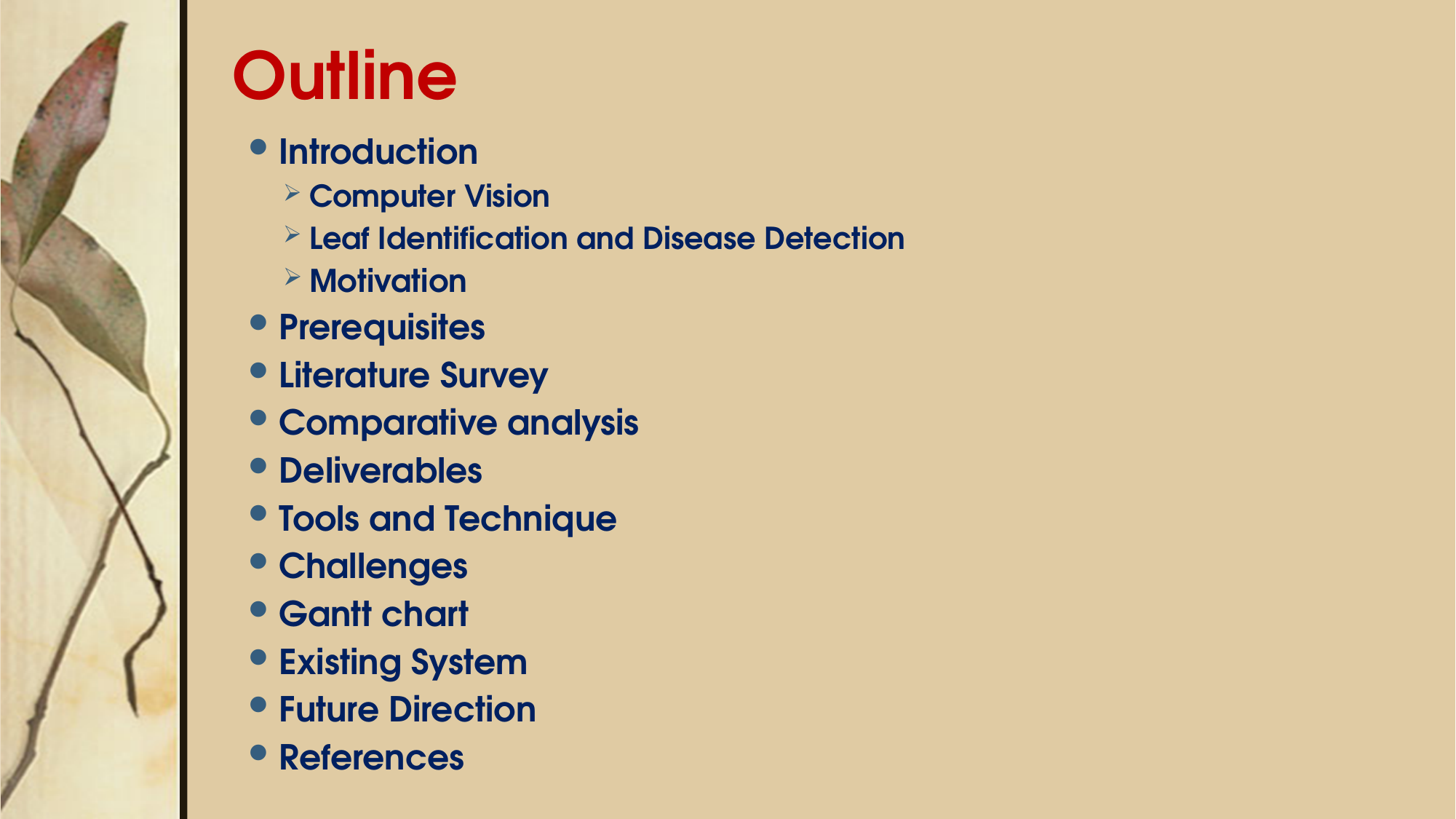

# Outline
Introduction
Computer Vision
Leaf Identification and Disease Detection
Motivation
Prerequisites
Literature Survey
Comparative analysis
Deliverables
Tools and Technique
Challenges
Gantt chart
Existing System
Future Direction
References